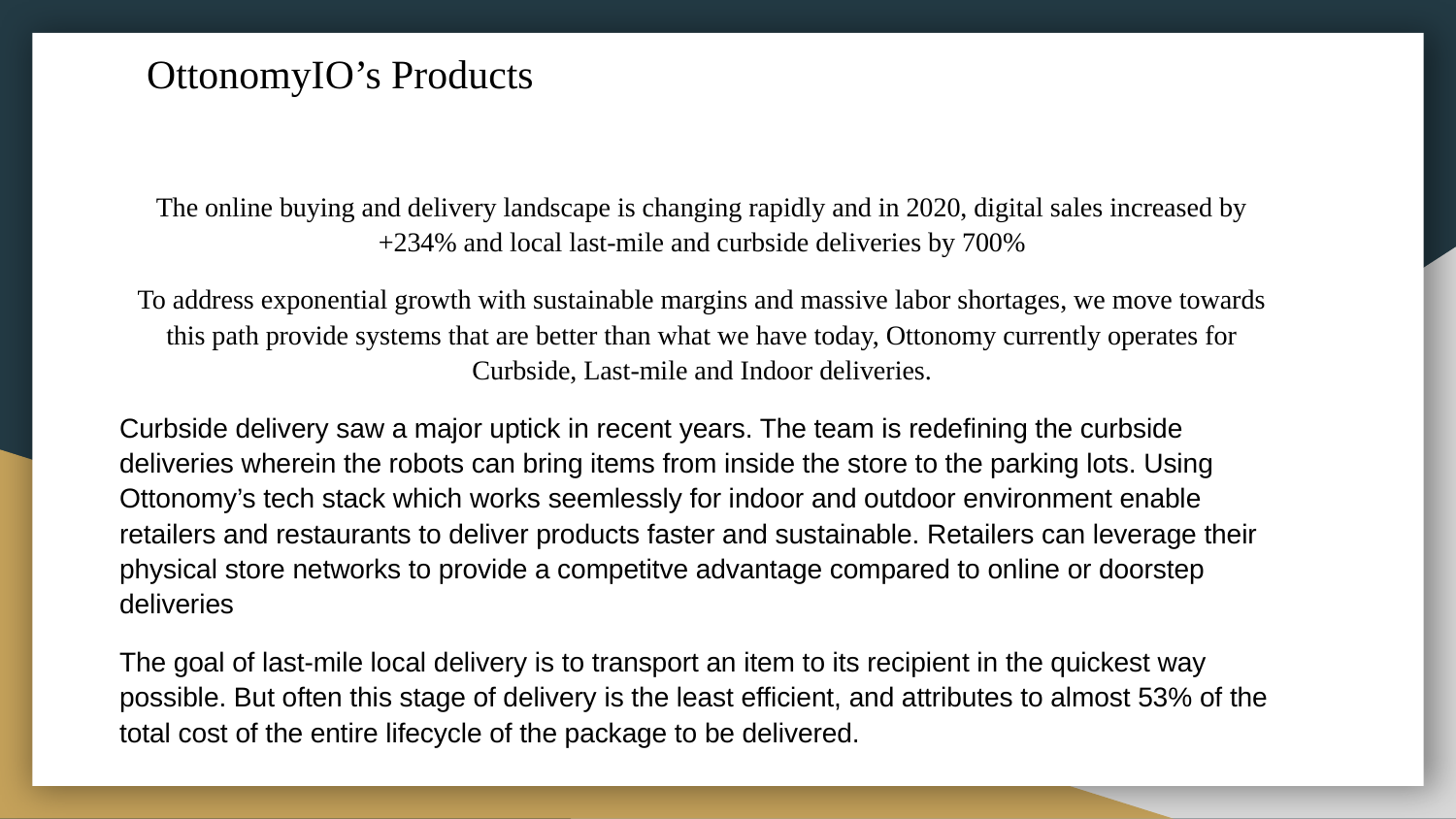

# OttonomyIO’s Products

The online buying and delivery landscape is changing rapidly and in 2020, digital sales increased by +234% and local last-mile and curbside deliveries by 700%
To address exponential growth with sustainable margins and massive labor shortages, we move towards this path provide systems that are better than what we have today, Ottonomy currently operates for Curbside, Last-mile and Indoor deliveries.
Curbside delivery saw a major uptick in recent years. The team is redefining the curbside deliveries wherein the robots can bring items from inside the store to the parking lots. Using Ottonomy’s tech stack which works seemlessly for indoor and outdoor environment enable retailers and restaurants to deliver products faster and sustainable. Retailers can leverage their physical store networks to provide a competitve advantage compared to online or doorstep deliveries
The goal of last-mile local delivery is to transport an item to its recipient in the quickest way possible. But often this stage of delivery is the least efficient, and attributes to almost 53% of the total cost of the entire lifecycle of the package to be delivered.